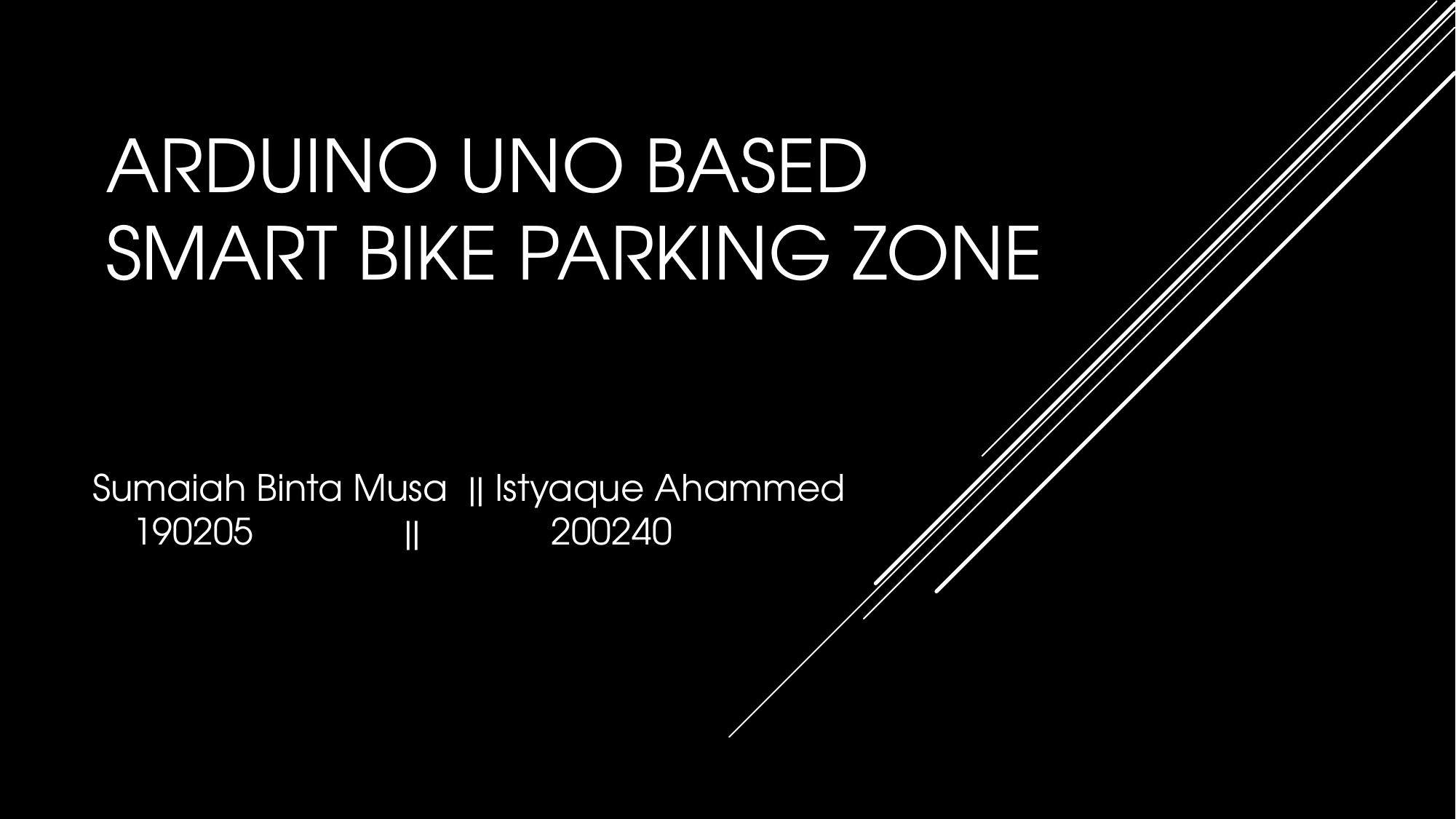

# Arduino Uno Based Smart Bike Parking Zone
Sumaiah Binta Musa  || Istyaque Ahammed          	     190205               ||             200240